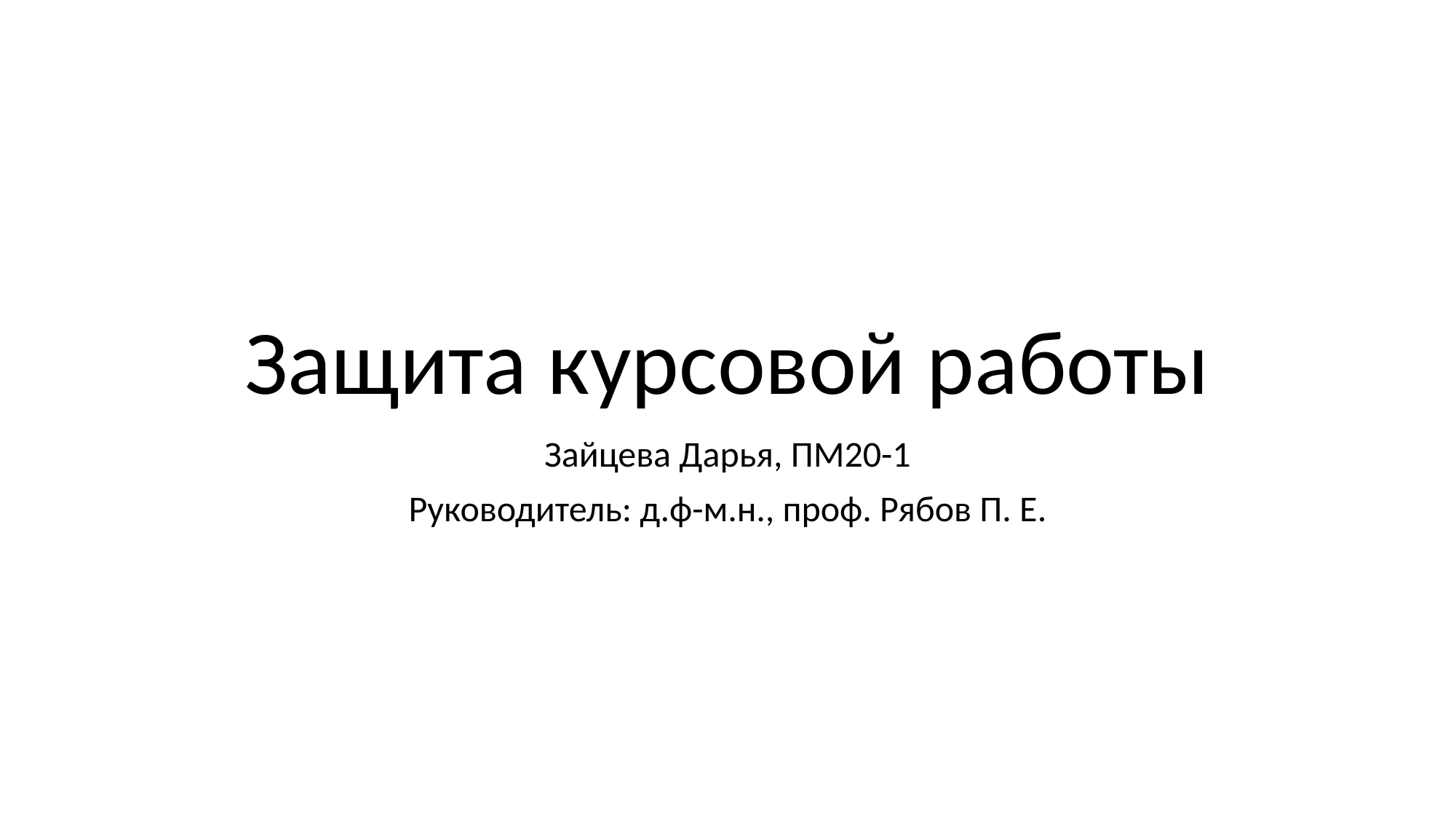

# Защита курсовой работы
Зайцева Дарья, ПМ20-1
Руководитель: д.ф-м.н., проф. Рябов П. Е.